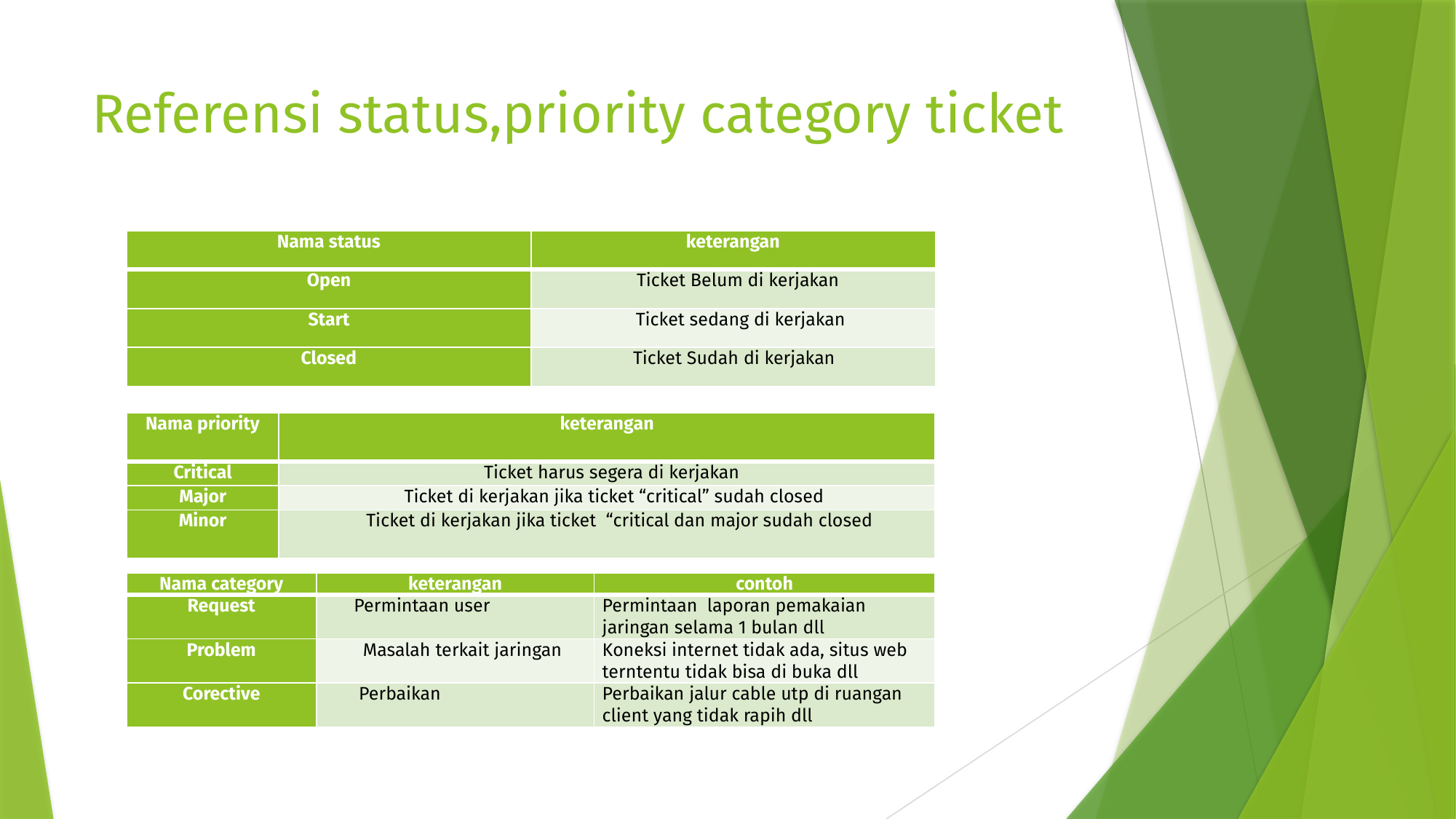

# Referensi status,priority category ticket
| Nama status | keterangan |
| --- | --- |
| Open | Ticket Belum di kerjakan |
| Start | Ticket sedang di kerjakan |
| Closed | Ticket Sudah di kerjakan |
| Nama priority | keterangan |
| --- | --- |
| Critical | Ticket harus segera di kerjakan |
| Major | Ticket di kerjakan jika ticket “critical” sudah closed |
| Minor | Ticket di kerjakan jika ticket “critical dan major sudah closed |
| Nama category | keterangan | contoh |
| --- | --- | --- |
| Request | Permintaan user | Permintaan laporan pemakaian jaringan selama 1 bulan dll |
| Problem | Masalah terkait jaringan | Koneksi internet tidak ada, situs web terntentu tidak bisa di buka dll |
| Corective | Perbaikan | Perbaikan jalur cable utp di ruangan client yang tidak rapih dll |